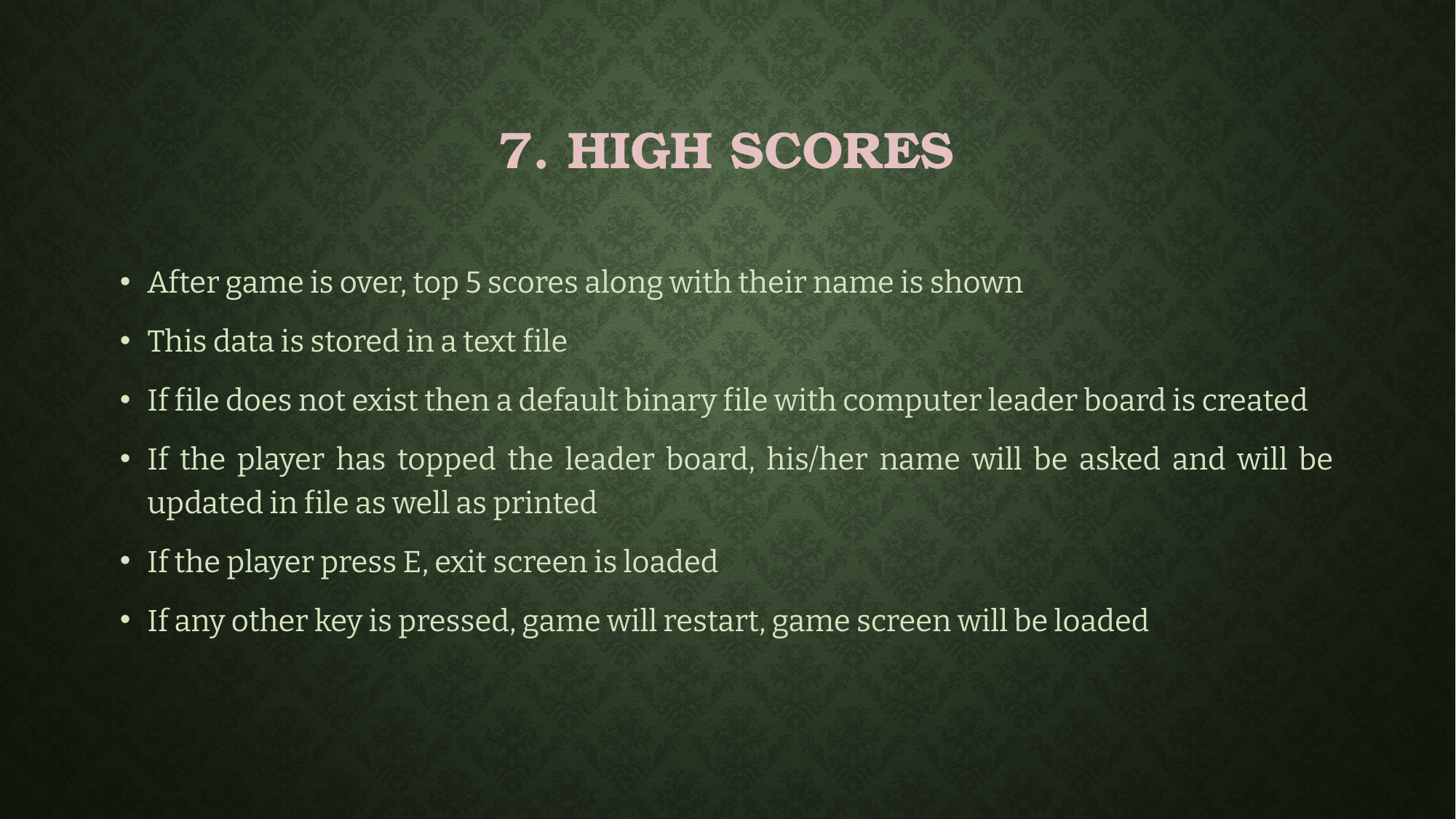

# 7. High scores
After game is over, top 5 scores along with their name is shown
This data is stored in a text file
If file does not exist then a default binary file with computer leader board is created
If the player has topped the leader board, his/her name will be asked and will be updated in file as well as printed
If the player press E, exit screen is loaded
If any other key is pressed, game will restart, game screen will be loaded